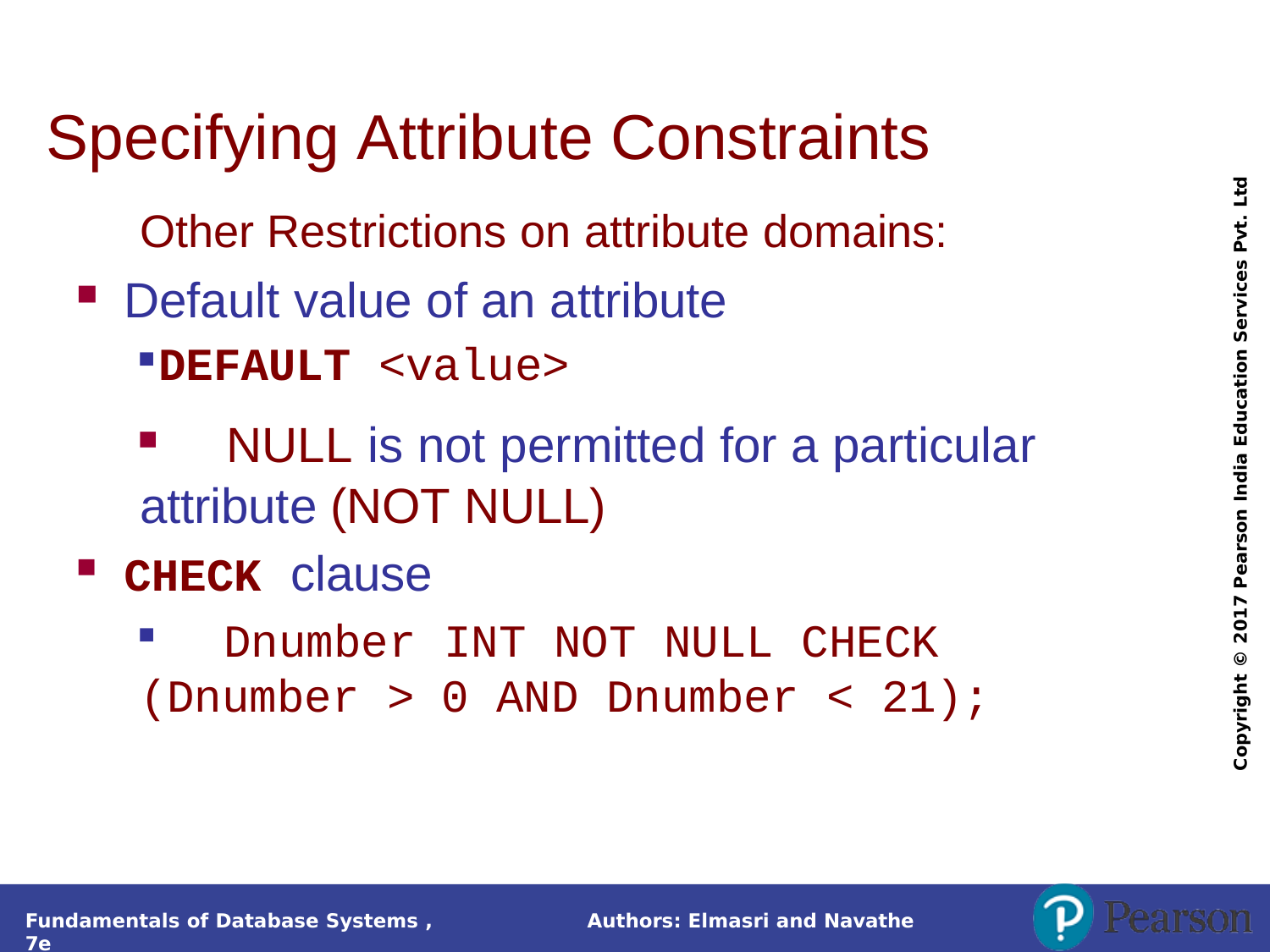

# Specifying Attribute Constraints
Copyright © 2017 Pearson India Education Services Pvt. Ltd
Other Restrictions on attribute domains:
Default value of an attribute
DEFAULT <value>
	NULL is not permitted for a particular attribute (NOT NULL)
CHECK clause
	Dnumber INT NOT NULL CHECK (Dnumber > 0 AND Dnumber < 21);
Authors: Elmasri and Navathe
Fundamentals of Database Systems , 7e